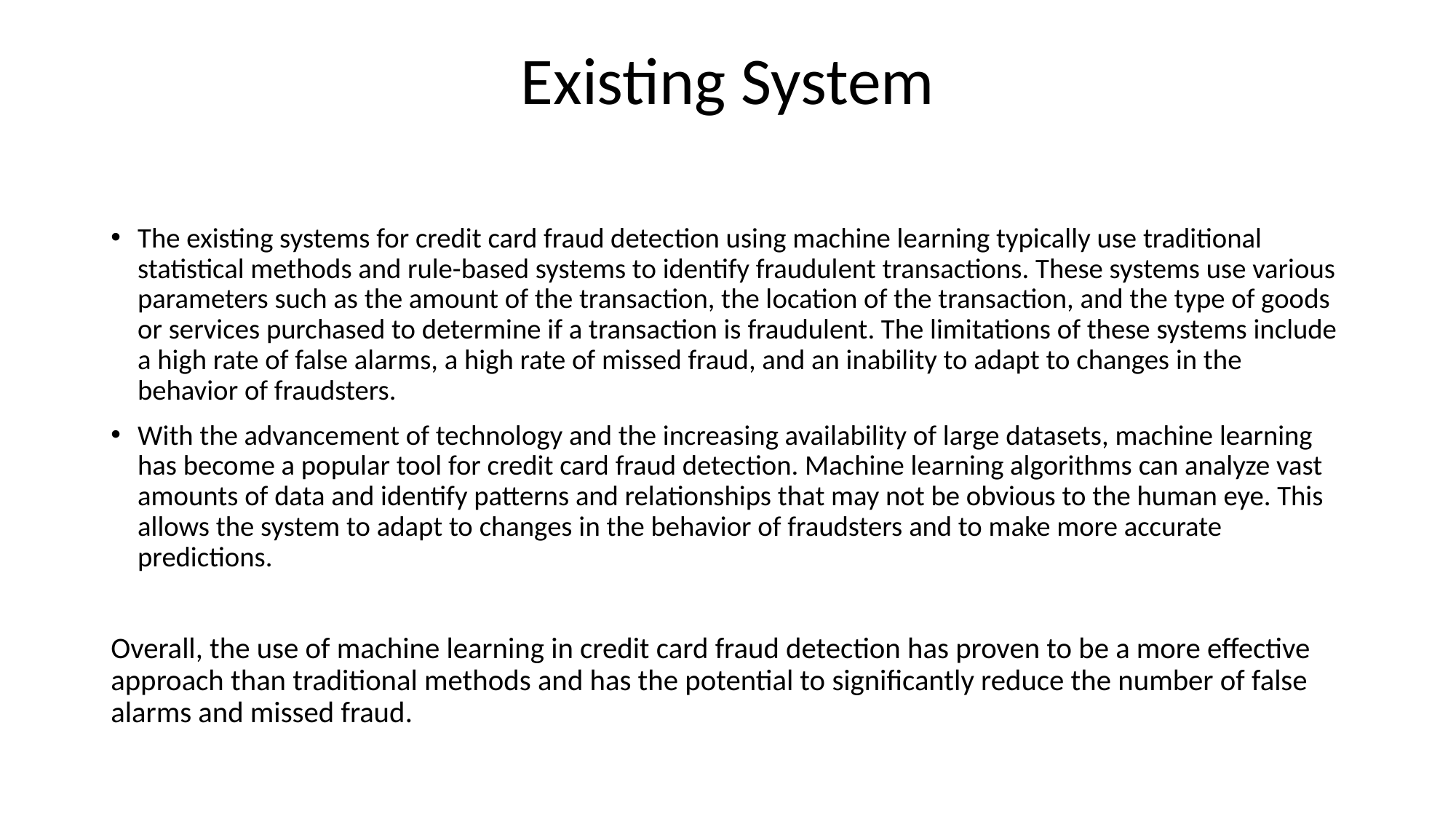

# Existing System
The existing systems for credit card fraud detection using machine learning typically use traditional statistical methods and rule-based systems to identify fraudulent transactions. These systems use various parameters such as the amount of the transaction, the location of the transaction, and the type of goods or services purchased to determine if a transaction is fraudulent. The limitations of these systems include a high rate of false alarms, a high rate of missed fraud, and an inability to adapt to changes in the behavior of fraudsters.
With the advancement of technology and the increasing availability of large datasets, machine learning has become a popular tool for credit card fraud detection. Machine learning algorithms can analyze vast amounts of data and identify patterns and relationships that may not be obvious to the human eye. This allows the system to adapt to changes in the behavior of fraudsters and to make more accurate predictions.

Overall, the use of machine learning in credit card fraud detection has proven to be a more effective approach than traditional methods and has the potential to significantly reduce the number of false alarms and missed fraud.